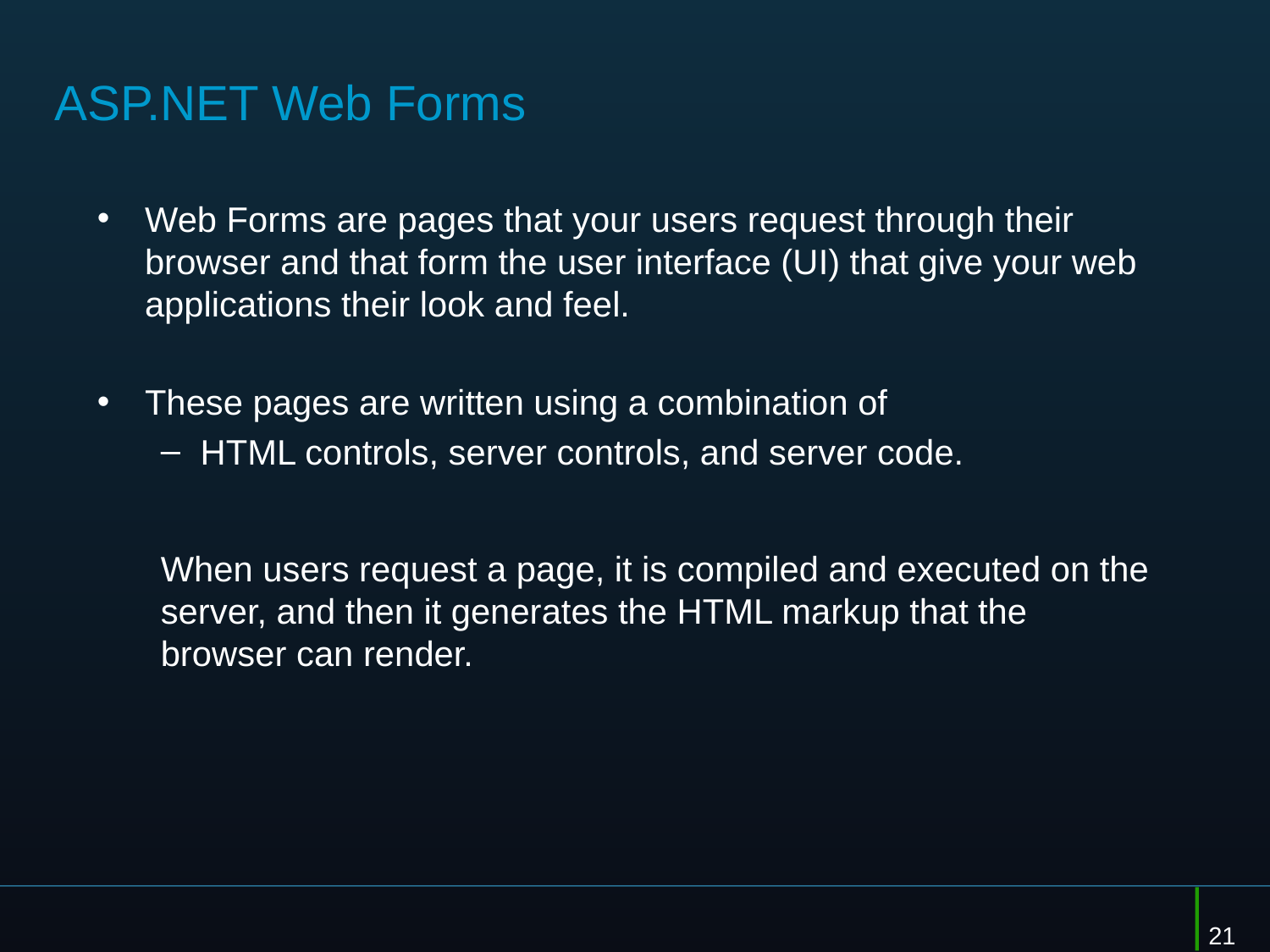

# ASP.NET Web Forms
Web Forms are pages that your users request through their browser and that form the user interface (UI) that give your web applications their look and feel.

These pages are written using a combination of
HTML controls, server controls, and server code.

When users request a page, it is compiled and executed on the server, and then it generates the HTML markup that the browser can render.
21